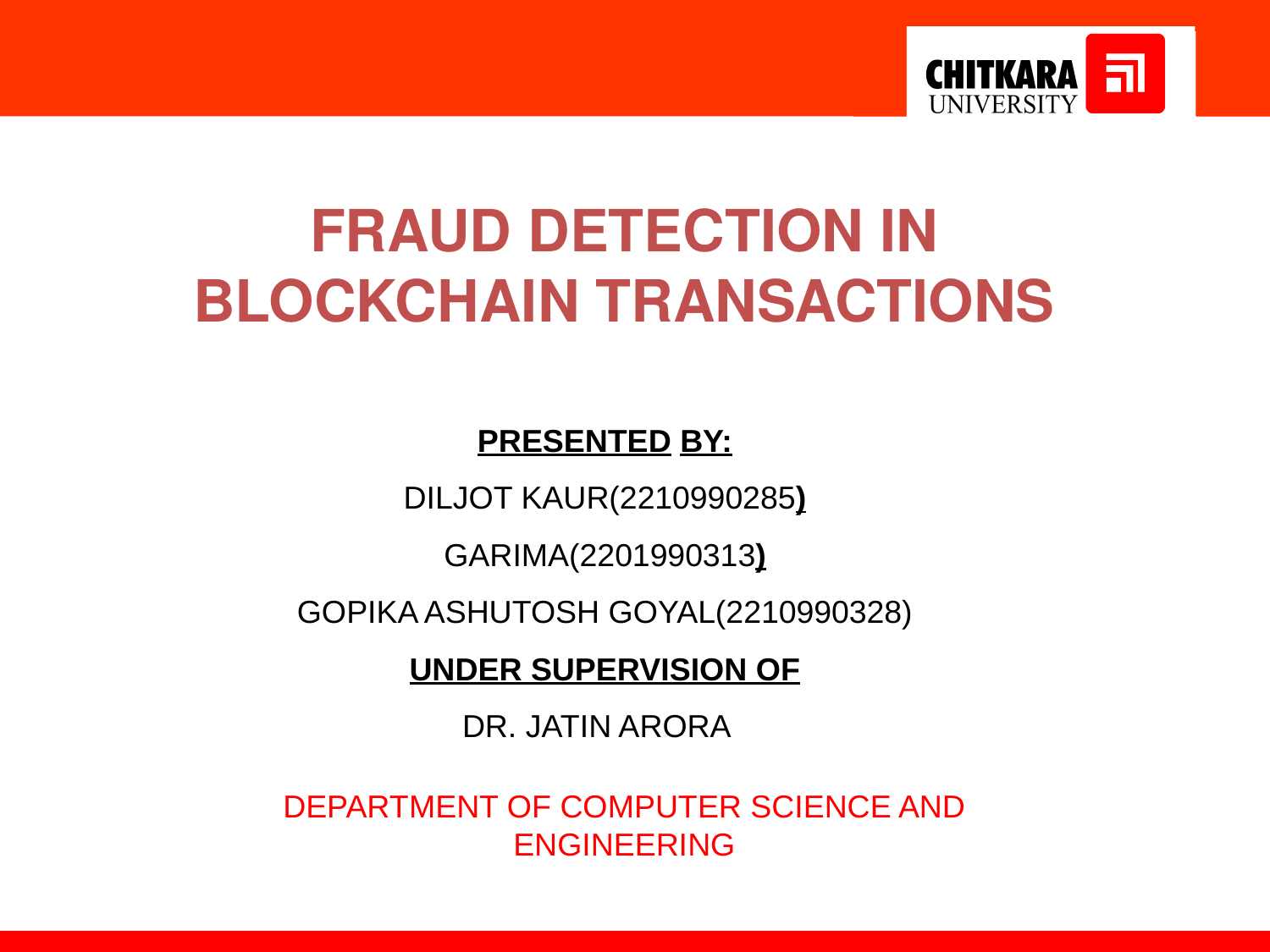

FRAUD DETECTION IN BLOCKCHAIN TRANSACTIONS
PRESENTED BY:
DILJOT KAUR(2210990285)
GARIMA(2201990313)
GOPIKA ASHUTOSH GOYAL(2210990328)
UNDER SUPERVISION OF
DR. JATIN ARORA
DEPARTMENT OF COMPUTER SCIENCE AND ENGINEERING